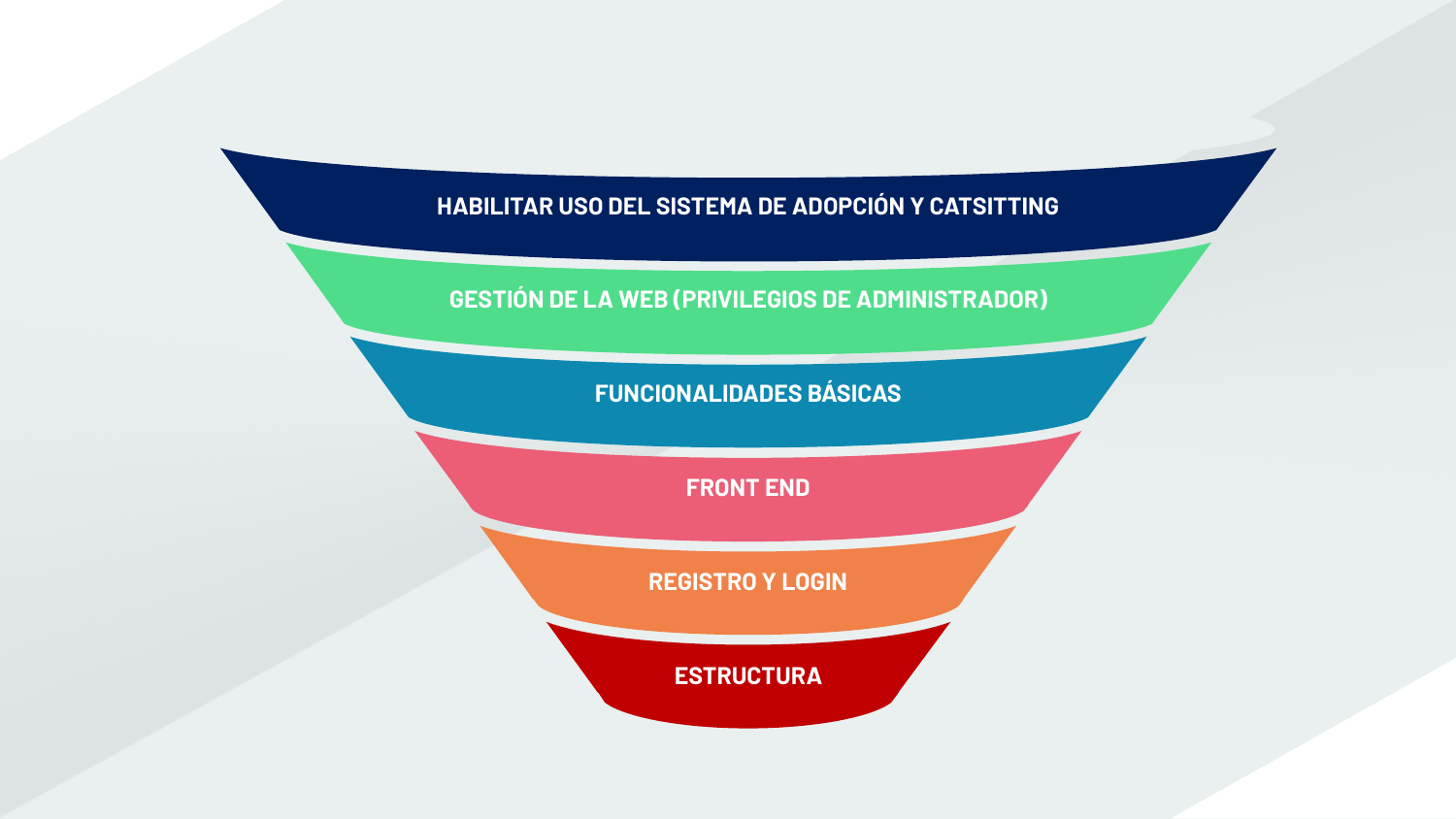

HABILITAR USO DEL SISTEMA DE ADOPCIÓN Y CATSITTING
GESTIÓN DE LA WEB (PRIVILEGIOS DE ADMINISTRADOR)
FUNCIONALIDADES BÁSICAS
FRONT END
REGISTRO Y LOGIN
ESTRUCTURA